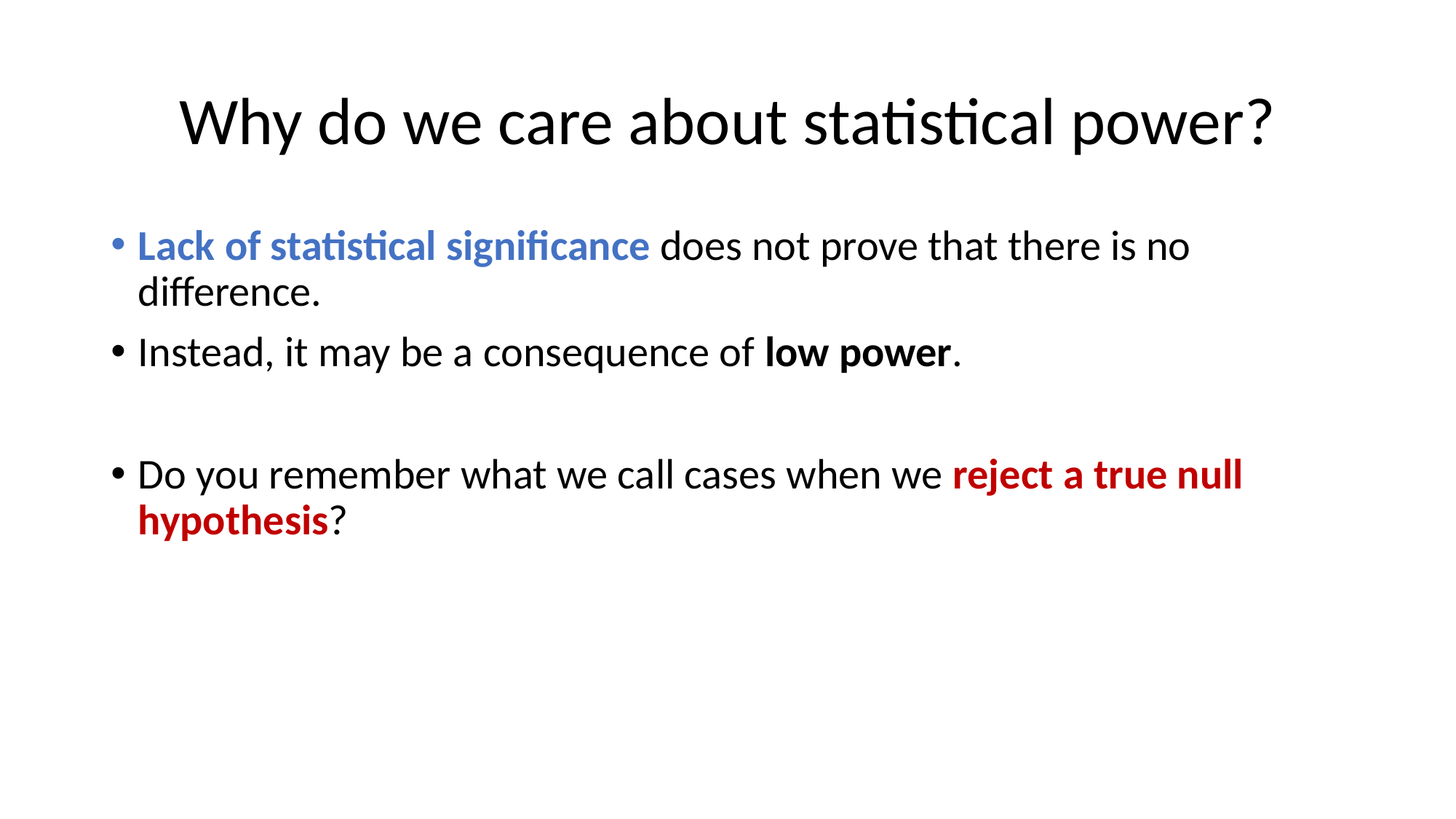

# Why do we care about statistical power?
Lack of statistical significance does not prove that there is no difference.
Instead, it may be a consequence of low power.

Do you remember what we call cases when we reject a true null hypothesis?